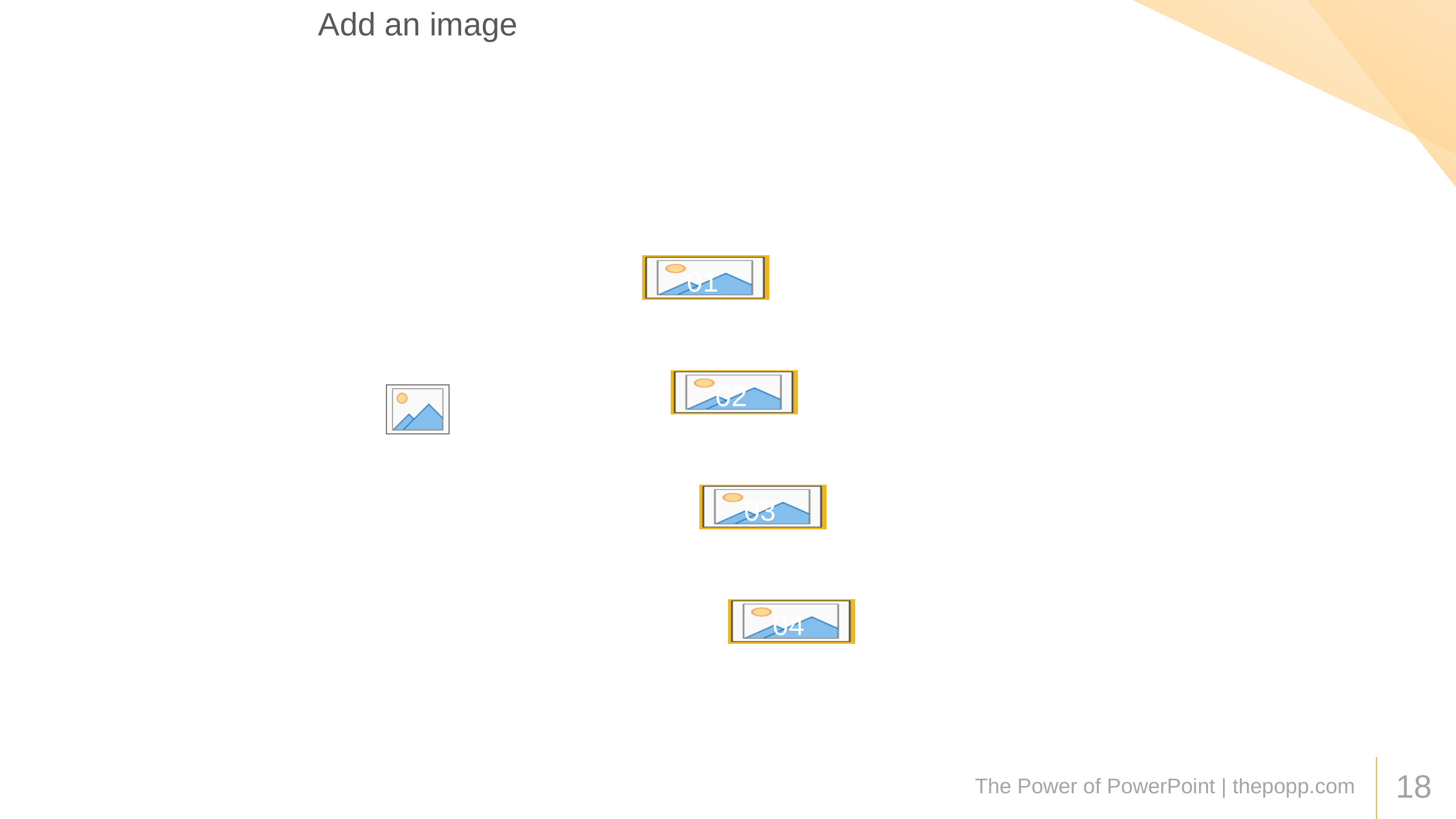

01

02

03

04

The Power of PowerPoint | thepopp.com
18